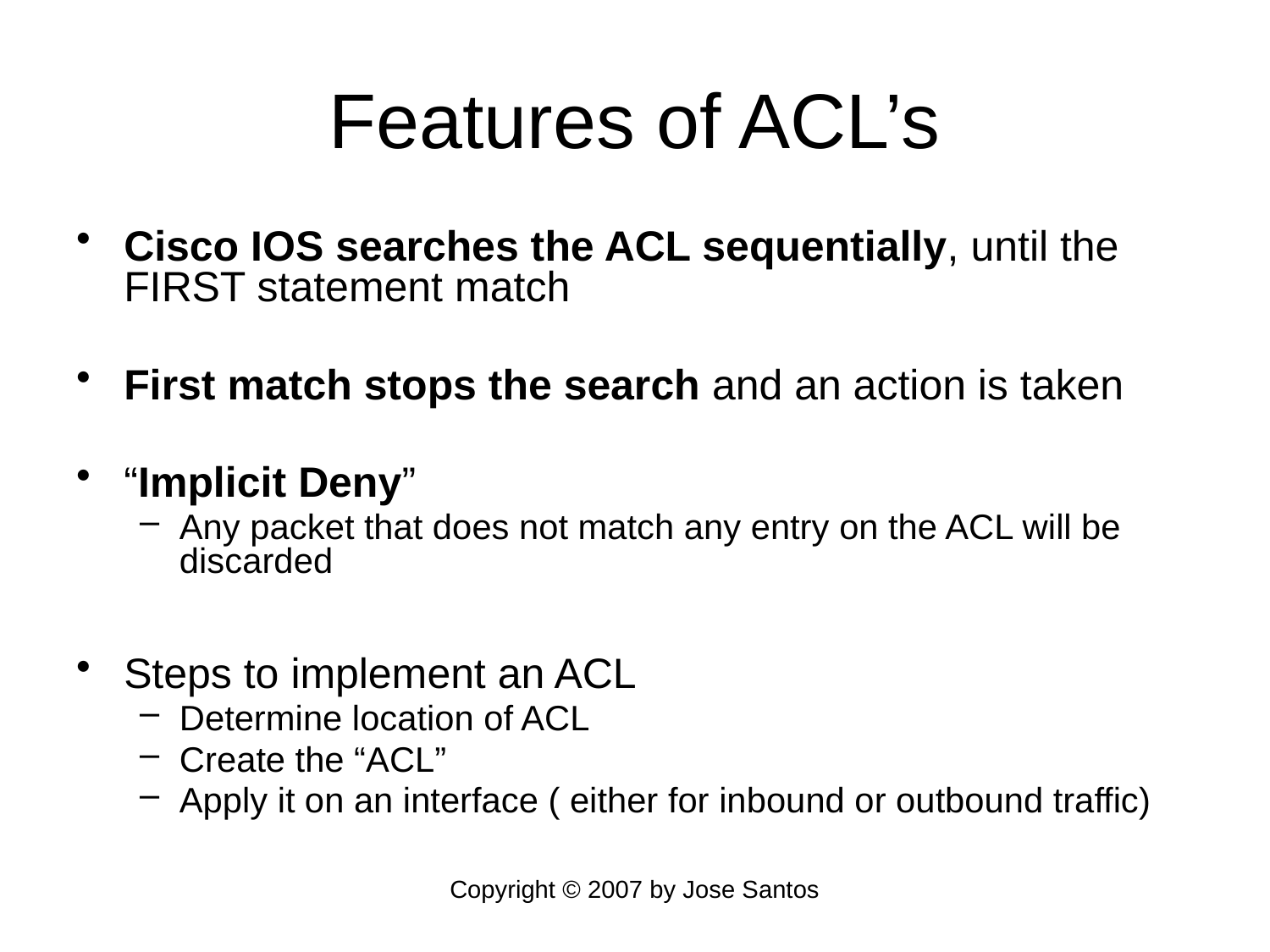

# Features of ACL’s
Cisco IOS searches the ACL sequentially, until the FIRST statement match

First match stops the search and an action is taken

“Implicit Deny”
Any packet that does not match any entry on the ACL will be discarded

Steps to implement an ACL
Determine location of ACL
Create the “ACL”
Apply it on an interface ( either for inbound or outbound traffic)
Copyright © 2007 by Jose Santos